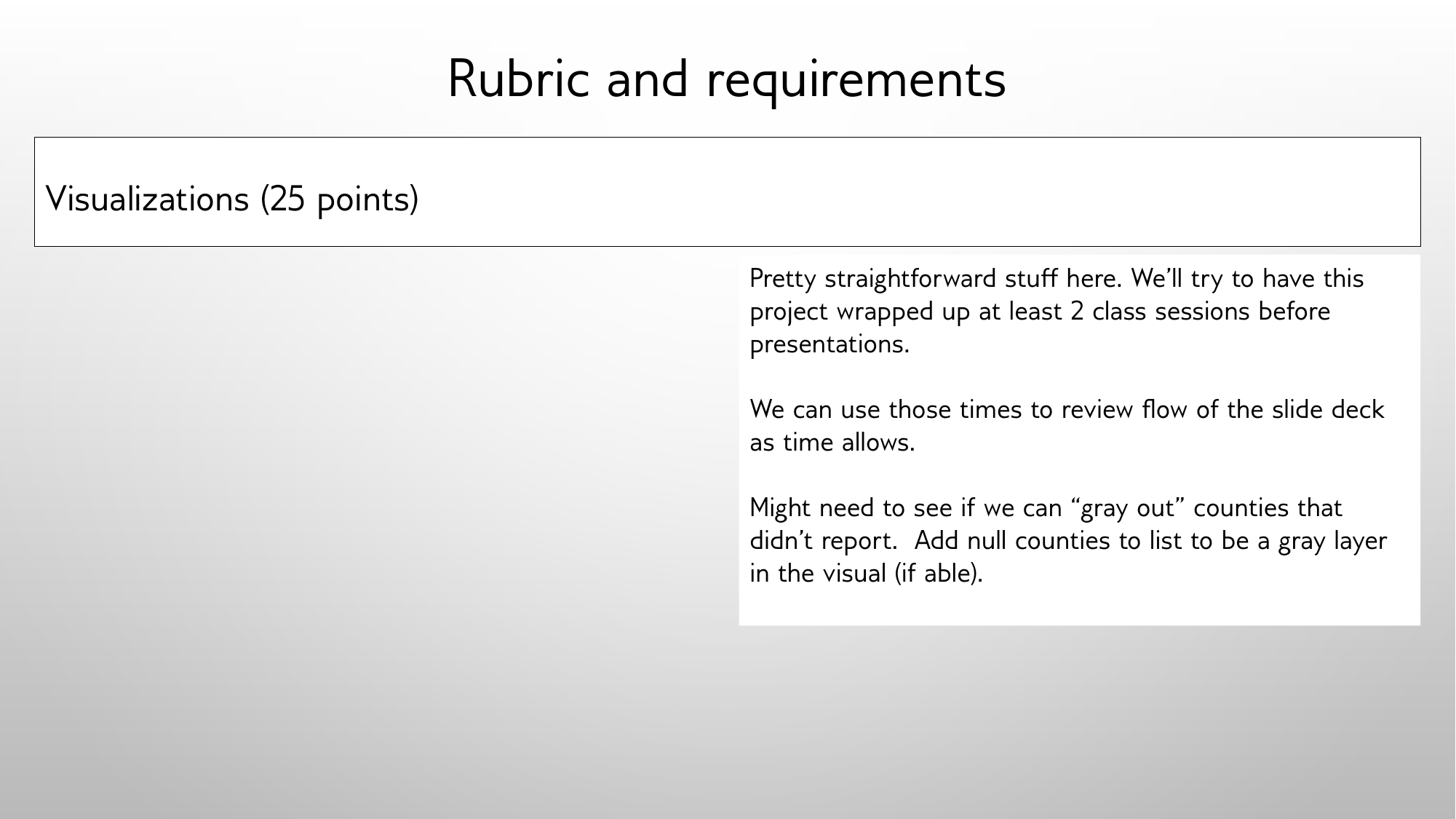

# Rubric and requirements
Visualizations (25 points)
Pretty straightforward stuff here. We’ll try to have this project wrapped up at least 2 class sessions before presentations.

We can use those times to review flow of the slide deck as time allows.

Might need to see if we can “gray out” counties that didn’t report.  Add null counties to list to be a gray layer in the visual (if able).